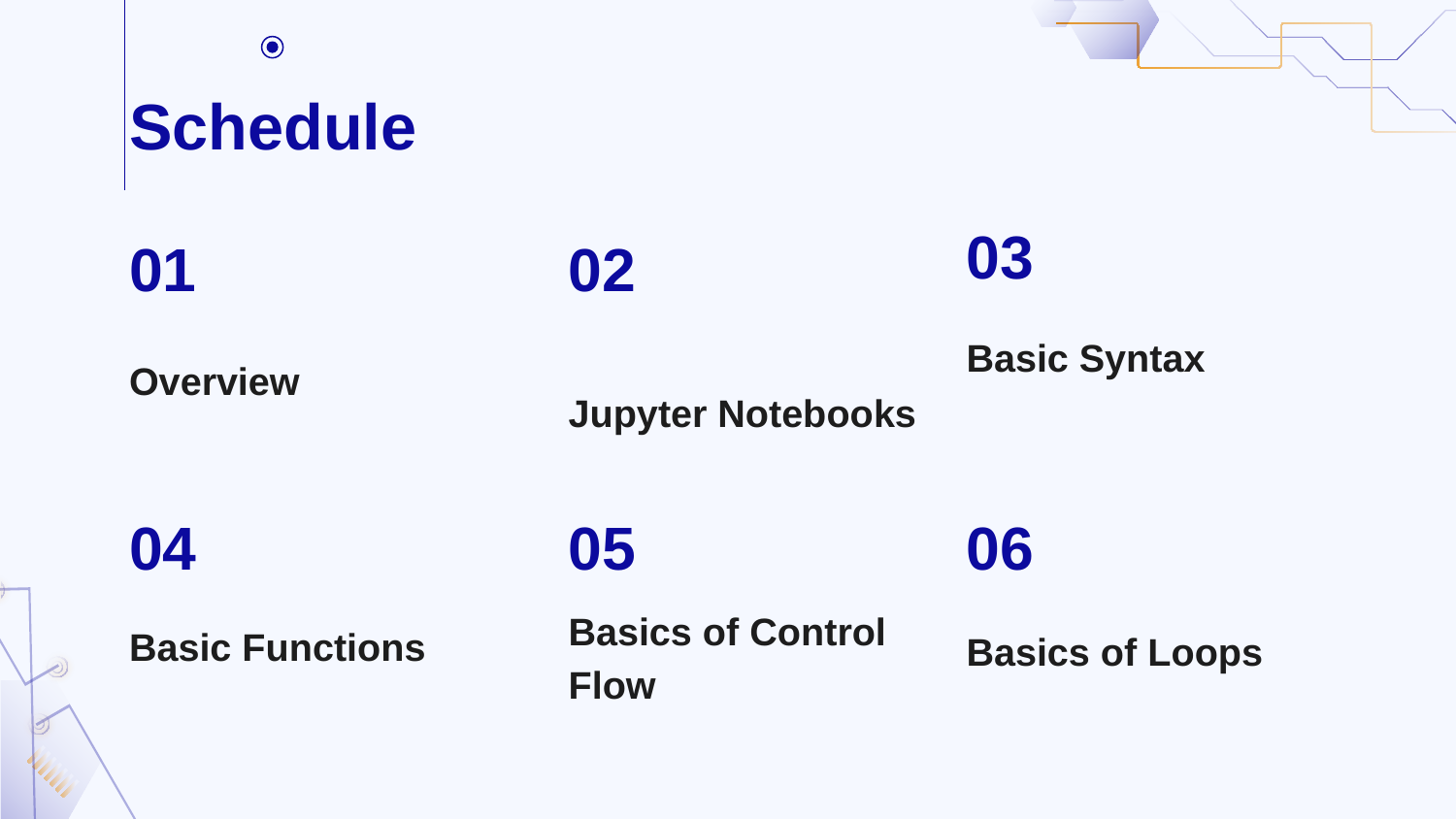

# Schedule
03
01
02
Basic Syntax
Overview
Jupyter Notebooks
Basic Functions
05
04
06
Basics of Loops
Basics of Control Flow